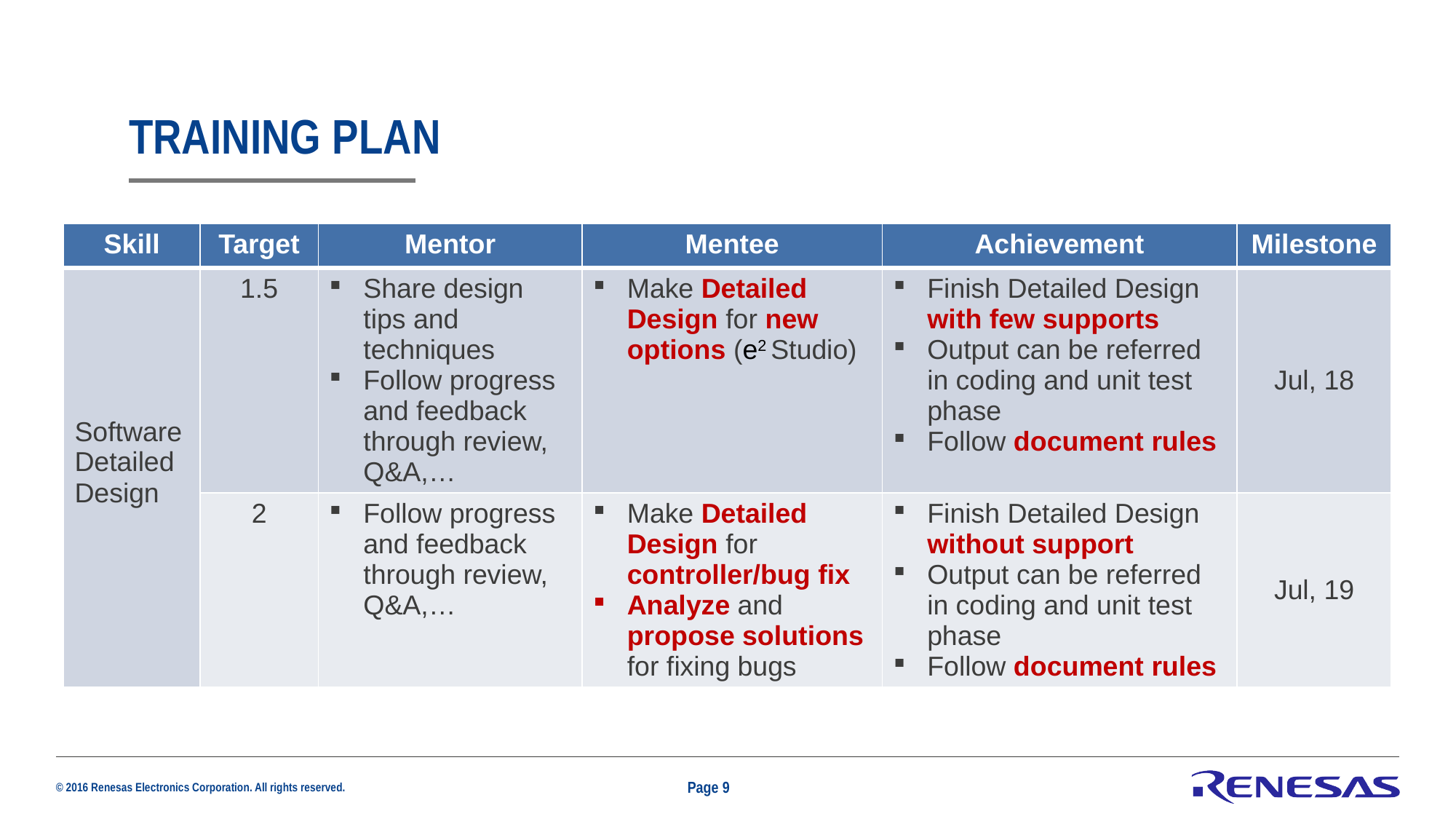

# Training Plan
| Skill | Target | Mentor | Mentee | Achievement | Milestone |
| --- | --- | --- | --- | --- | --- |
| Software Detailed Design | 1.5 | Share design tips and techniques Follow progress and feedback through review, Q&A,… | Make Detailed Design for new options (e2 Studio) | Finish Detailed Design with few supports Output can be referred in coding and unit test phase Follow document rules | Jul, 18 |
|  | 2 | Follow progress and feedback through review, Q&A,… | Make Detailed Design for controller/bug fix Analyze and propose solutions for fixing bugs | Finish Detailed Design without support Output can be referred in coding and unit test phase Follow document rules | Jul, 19 |
Page 9